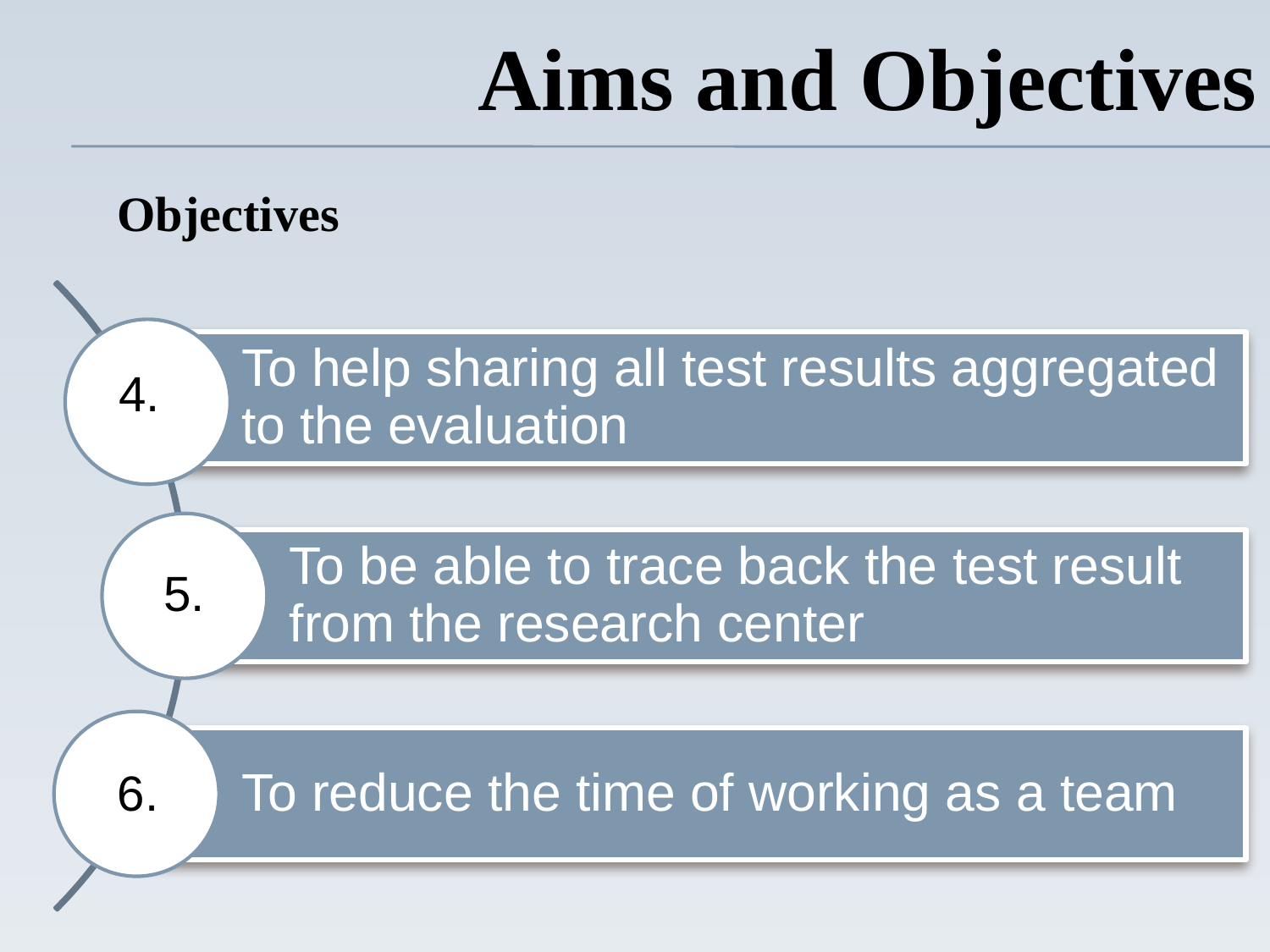

Aims and Objectives
Objectives

To help sharing all test results aggregated to the evaluation
To be able to trace back the test result from the research center
To reduce the time of working as a team
4.
5.
6.